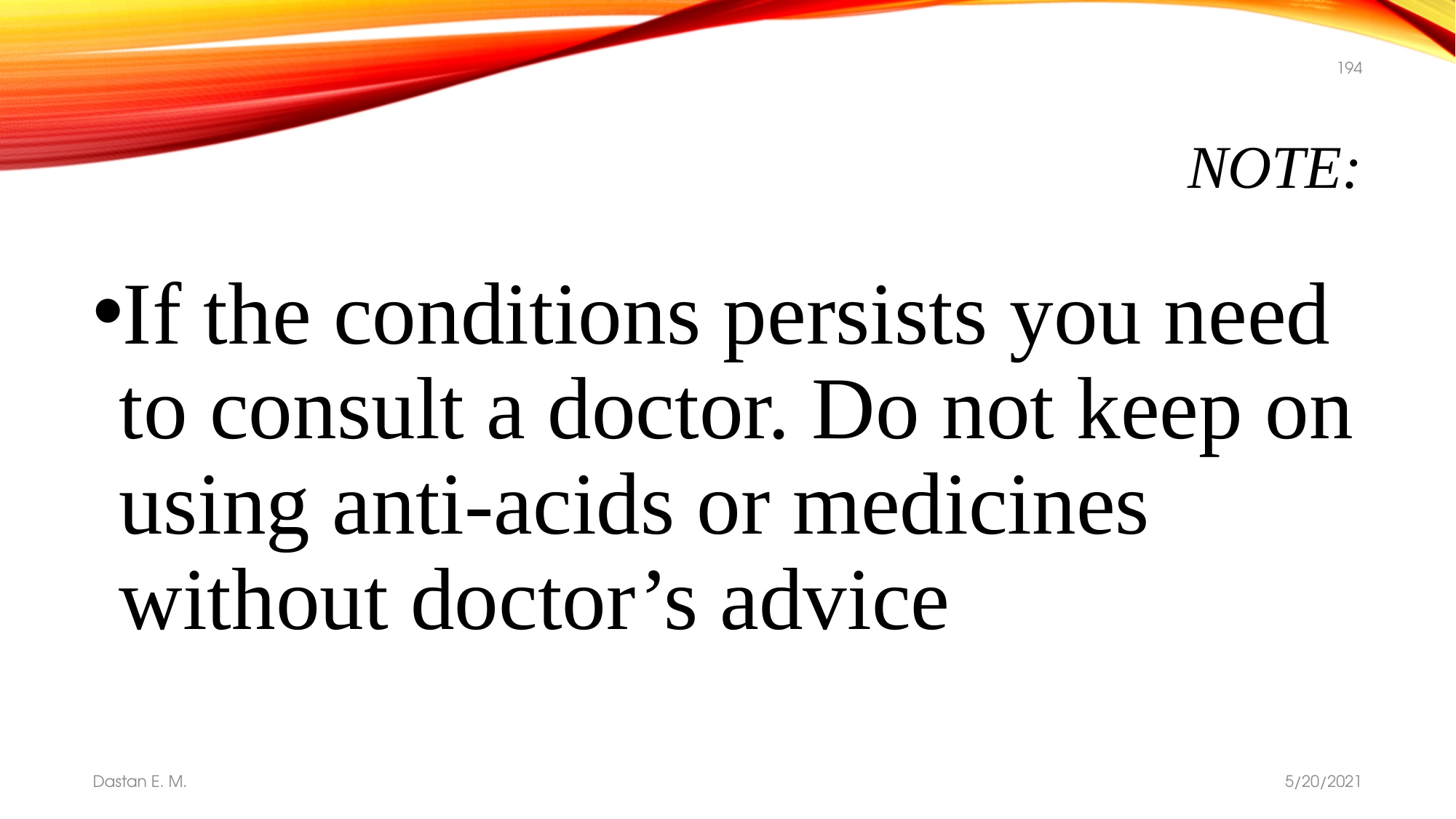

194
# Note:
If the conditions persists you need to consult a doctor. Do not keep on using anti-acids or medicines without doctor’s advice
Dastan E. M.
5/20/2021